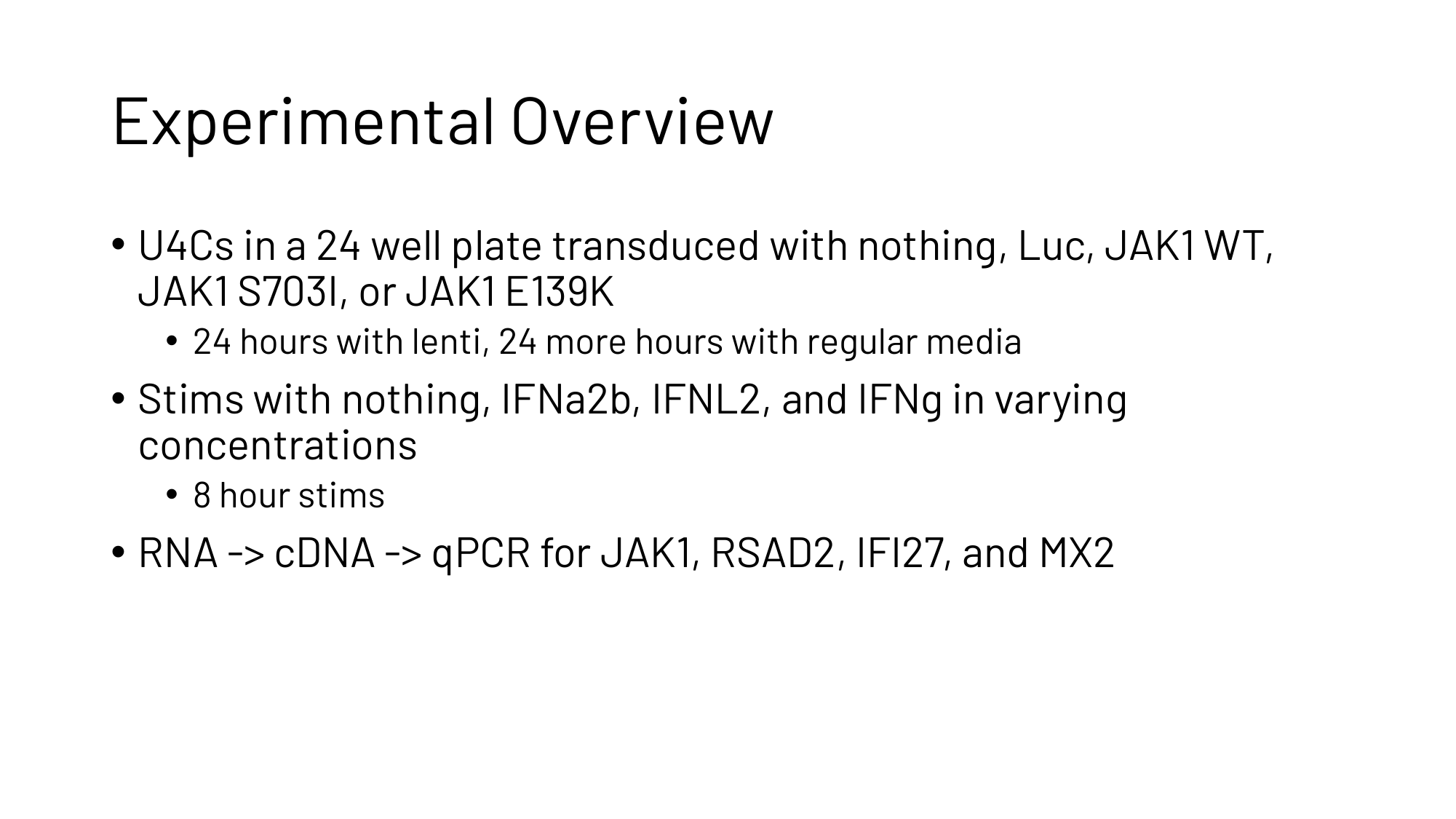

# Experimental Overview
U4Cs in a 24 well plate transduced with nothing, Luc, JAK1 WT, JAK1 S703I, or JAK1 E139K
24 hours with lenti, 24 more hours with regular media
Stims with nothing, IFNa2b, IFNL2, and IFNg in varying concentrations
8 hour stims
RNA -> cDNA -> qPCR for JAK1, RSAD2, IFI27, and MX2